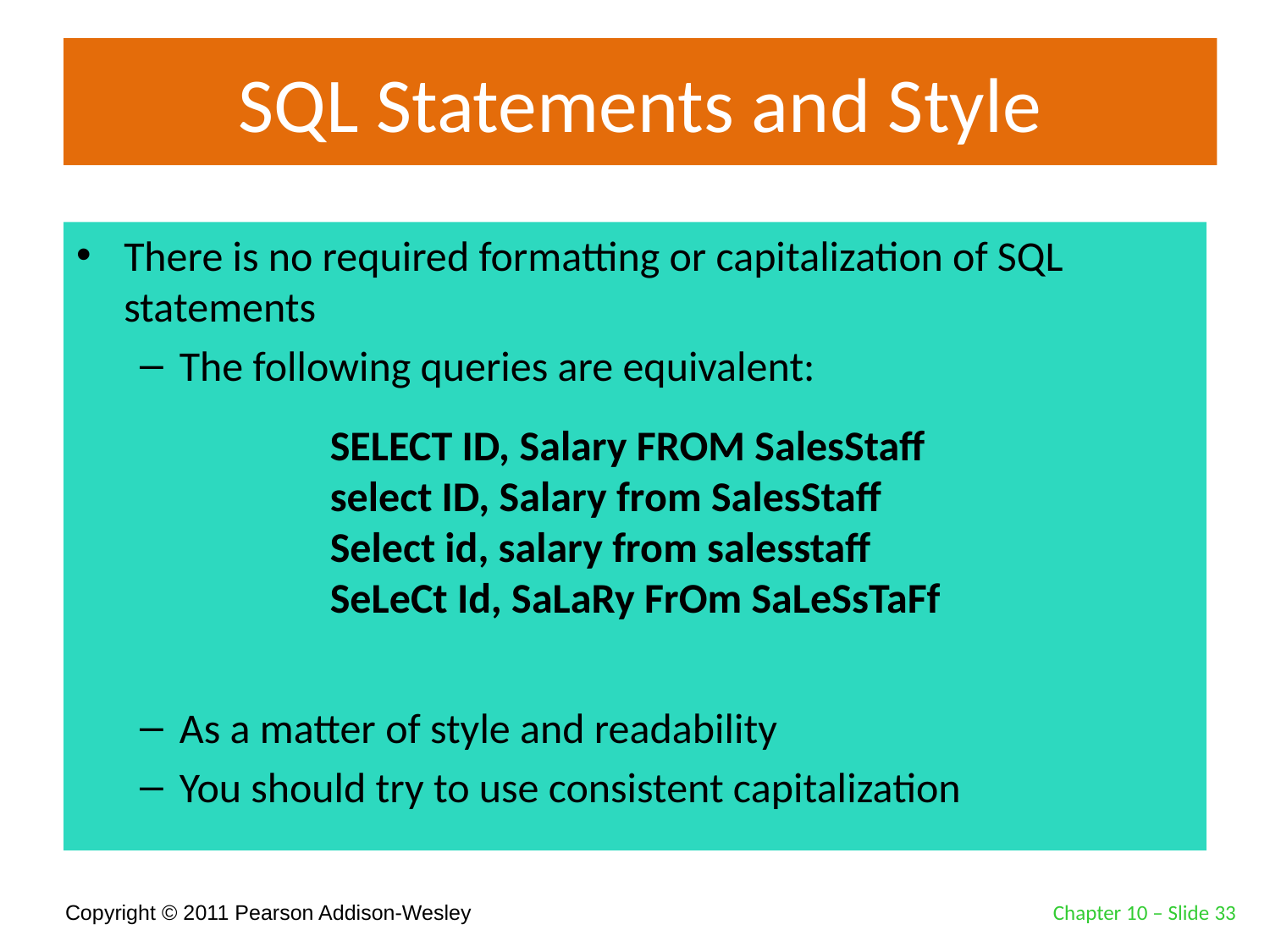

# SQL Statements and Style
There is no required formatting or capitalization of SQL statements
The following queries are equivalent:

As a matter of style and readability
You should try to use consistent capitalization
SELECT ID, Salary FROM SalesStaff
select ID, Salary from SalesStaff
Select id, salary from salesstaff
SeLeCt Id, SaLaRy FrOm SaLeSsTaFf
Chapter 10 – Slide 33